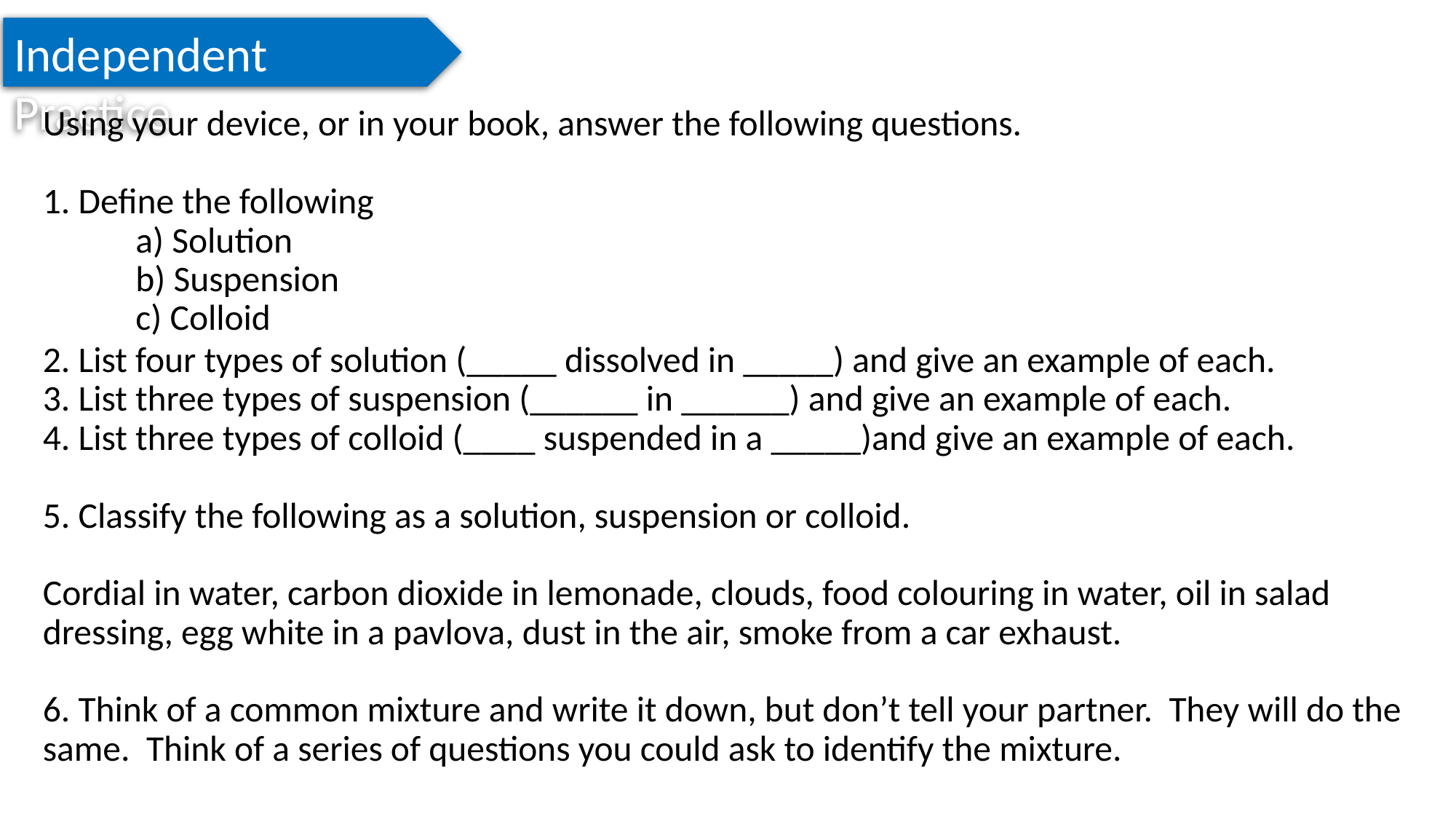

Independent Practice
Using your device, or in your book, answer the following questions.

1. Define the following
	a) Solution
	b) Suspension
	c) Colloid

2. List four types of solution (_____ dissolved in _____) and give an example of each.
3. List three types of suspension (______ in ______) and give an example of each.
4. List three types of colloid (____ suspended in a _____)and give an example of each.

5. Classify the following as a solution, suspension or colloid.

Cordial in water, carbon dioxide in lemonade, clouds, food colouring in water, oil in salad dressing, egg white in a pavlova, dust in the air, smoke from a car exhaust.

6. Think of a common mixture and write it down, but don’t tell your partner.  They will do the same.  Think of a series of questions you could ask to identify the mixture.